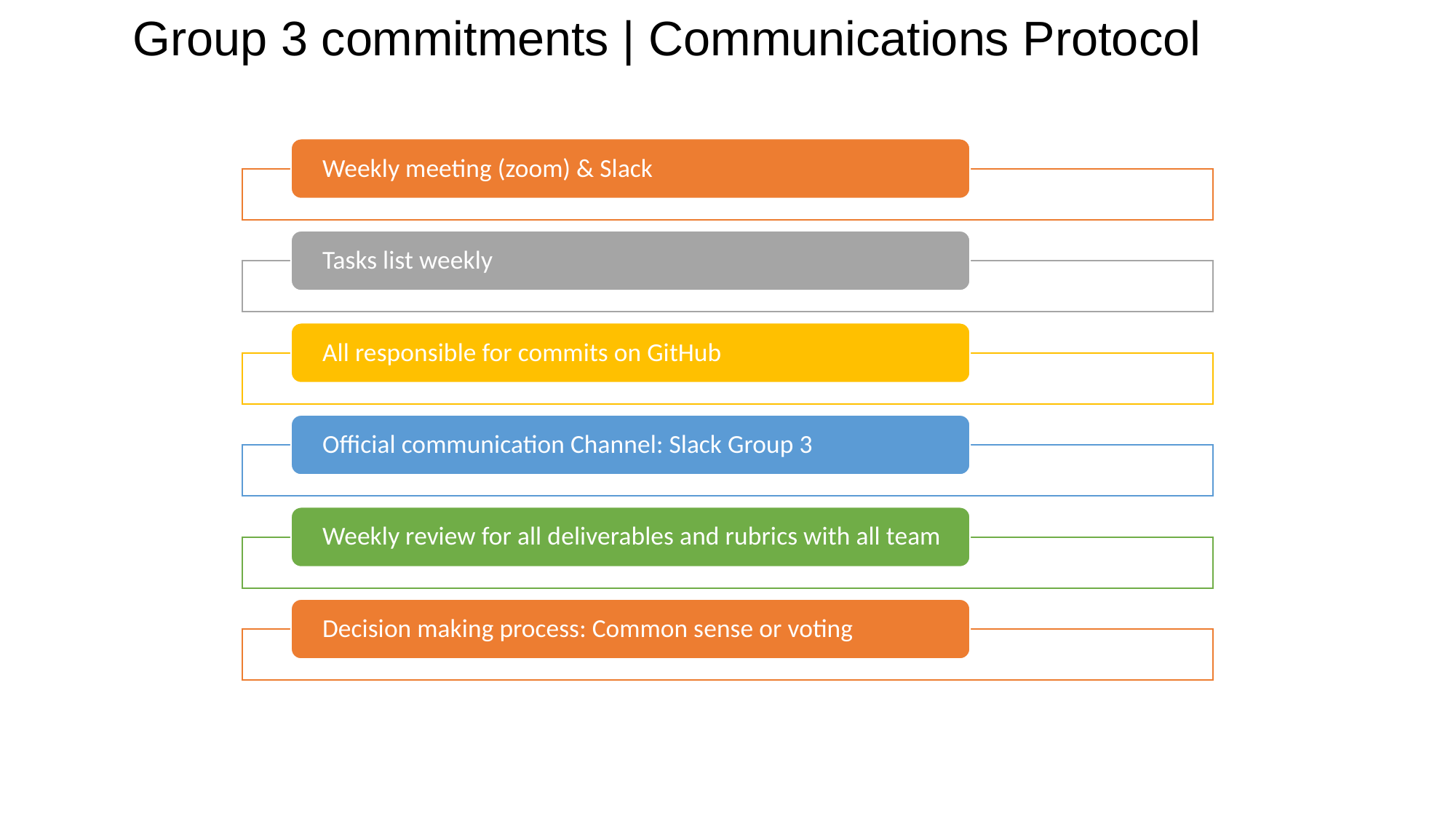

Group 3 commitments | Communications Protocol
Weekly meeting (zoom) & Slack
Tasks list weekly
All responsible for commits on GitHub
Official communication Channel: Slack Group 3
Weekly review for all deliverables and rubrics with all team
Decision making process: Common sense or voting